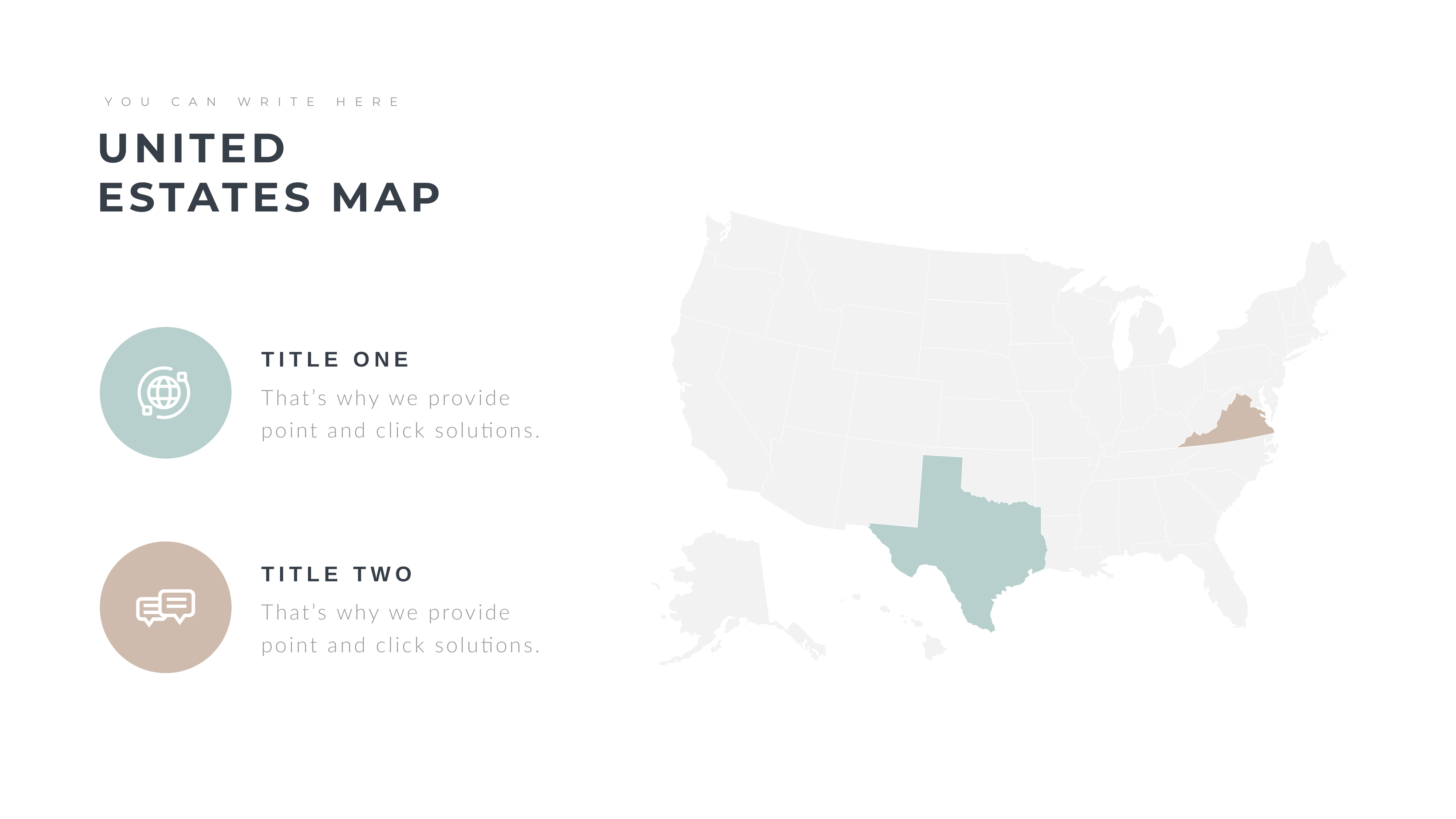

YOU CAN WRITE HERE
UNITED ESTATES MAP

TITLE ONE
That’s why we provide point and click solutions.

TITLE TWO
That’s why we provide point and click solutions.